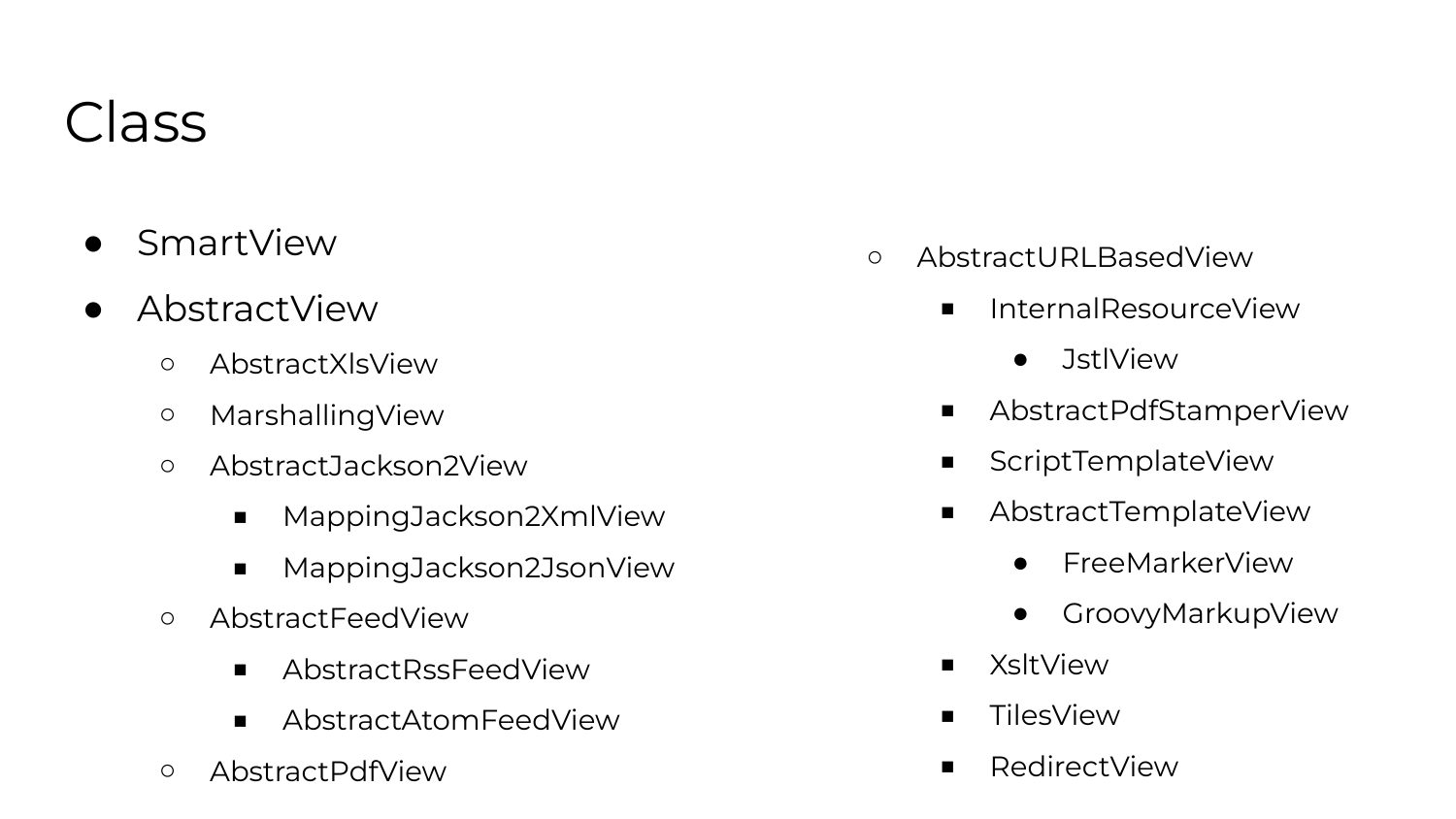

# Class
SmartView
AbstractView
AbstractXlsView
MarshallingView
AbstractJackson2View
MappingJackson2XmlView
MappingJackson2JsonView
AbstractFeedView
AbstractRssFeedView
AbstractAtomFeedView
AbstractPdfView
AbstractURLBasedView
InternalResourceView
JstlView
AbstractPdfStamperView
ScriptTemplateView
AbstractTemplateView
FreeMarkerView
GroovyMarkupView
XsltView
TilesView
RedirectView